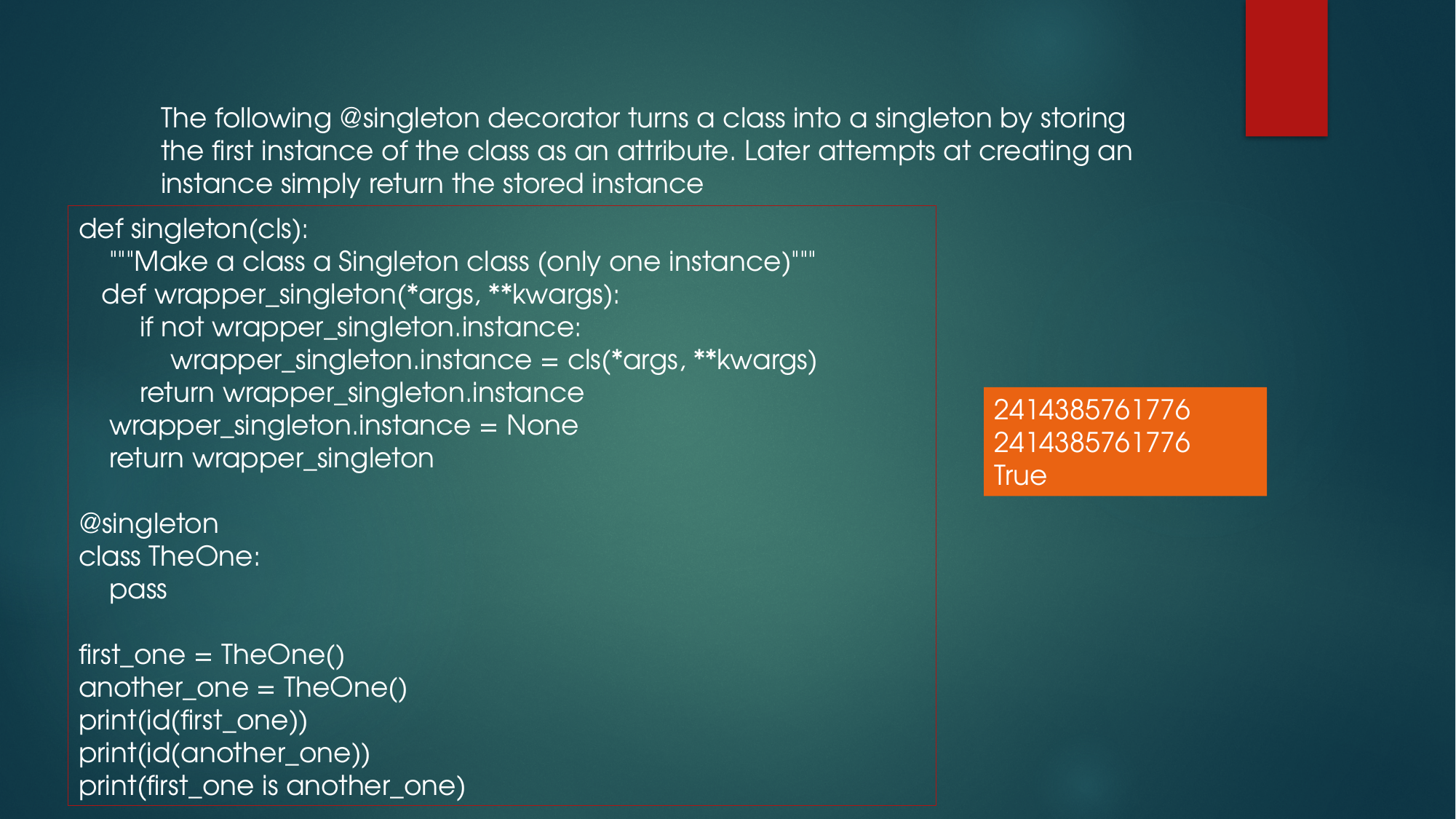

The following @singleton decorator turns a class into a singleton by storing the first instance of the class as an attribute. Later attempts at creating an instance simply return the stored instance
def singleton(cls):
    """Make a class a Singleton class (only one instance)"""
   def wrapper_singleton(*args, **kwargs):
        if not wrapper_singleton.instance:
            wrapper_singleton.instance = cls(*args, **kwargs)
        return wrapper_singleton.instance
    wrapper_singleton.instance = None
    return wrapper_singleton

@singleton
class TheOne:
    pass

first_one = TheOne()
another_one = TheOne()
print(id(first_one))
print(id(another_one))
print(first_one is another_one)
2414385761776
2414385761776
True